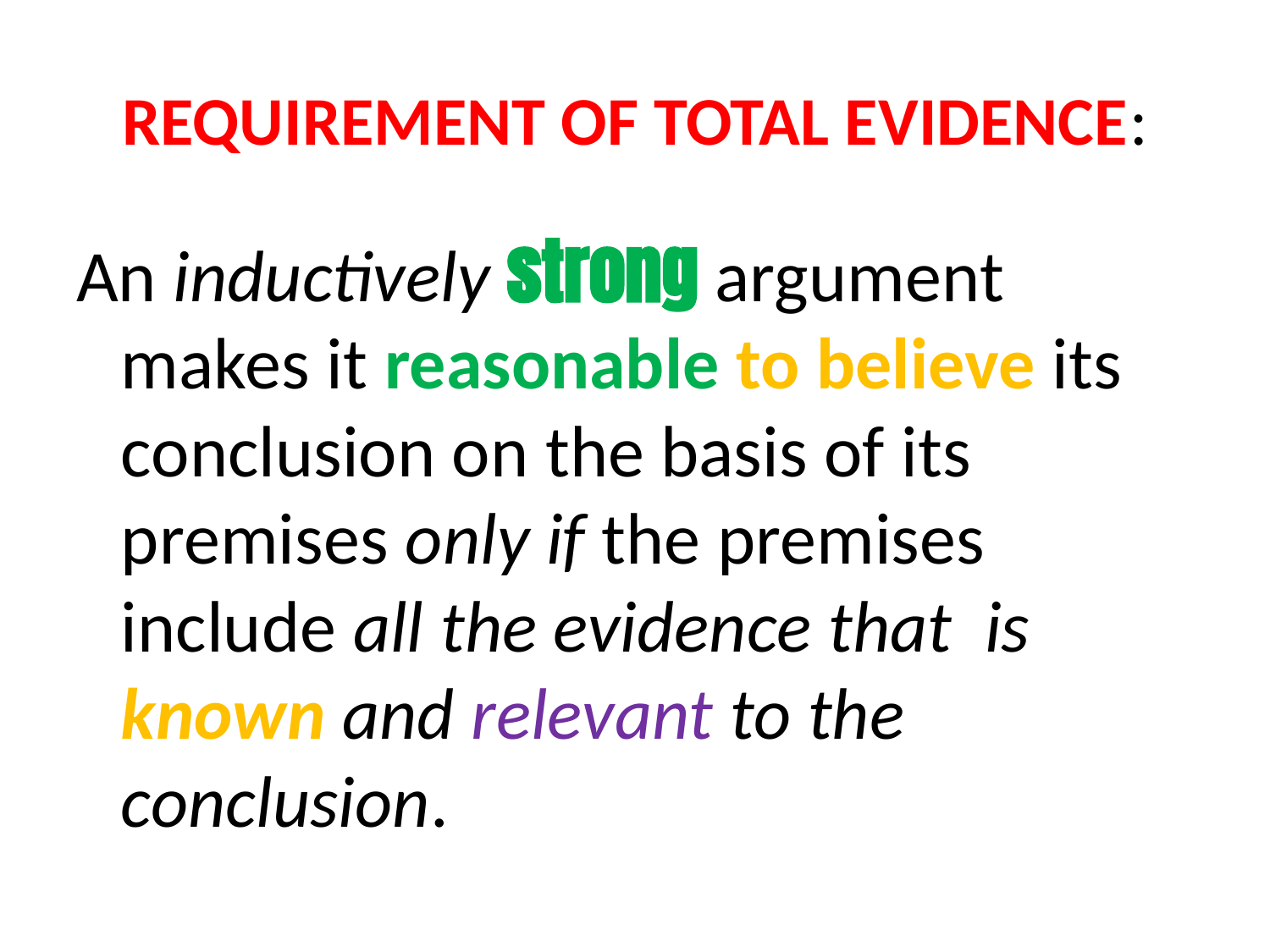

# REQUIREMENT OF TOTAL EVIDENCE:
An inductively strong argument makes it reasonable to believe its conclusion on the basis of its premises only if the premises include all the evidence that  is known and relevant to the conclusion.